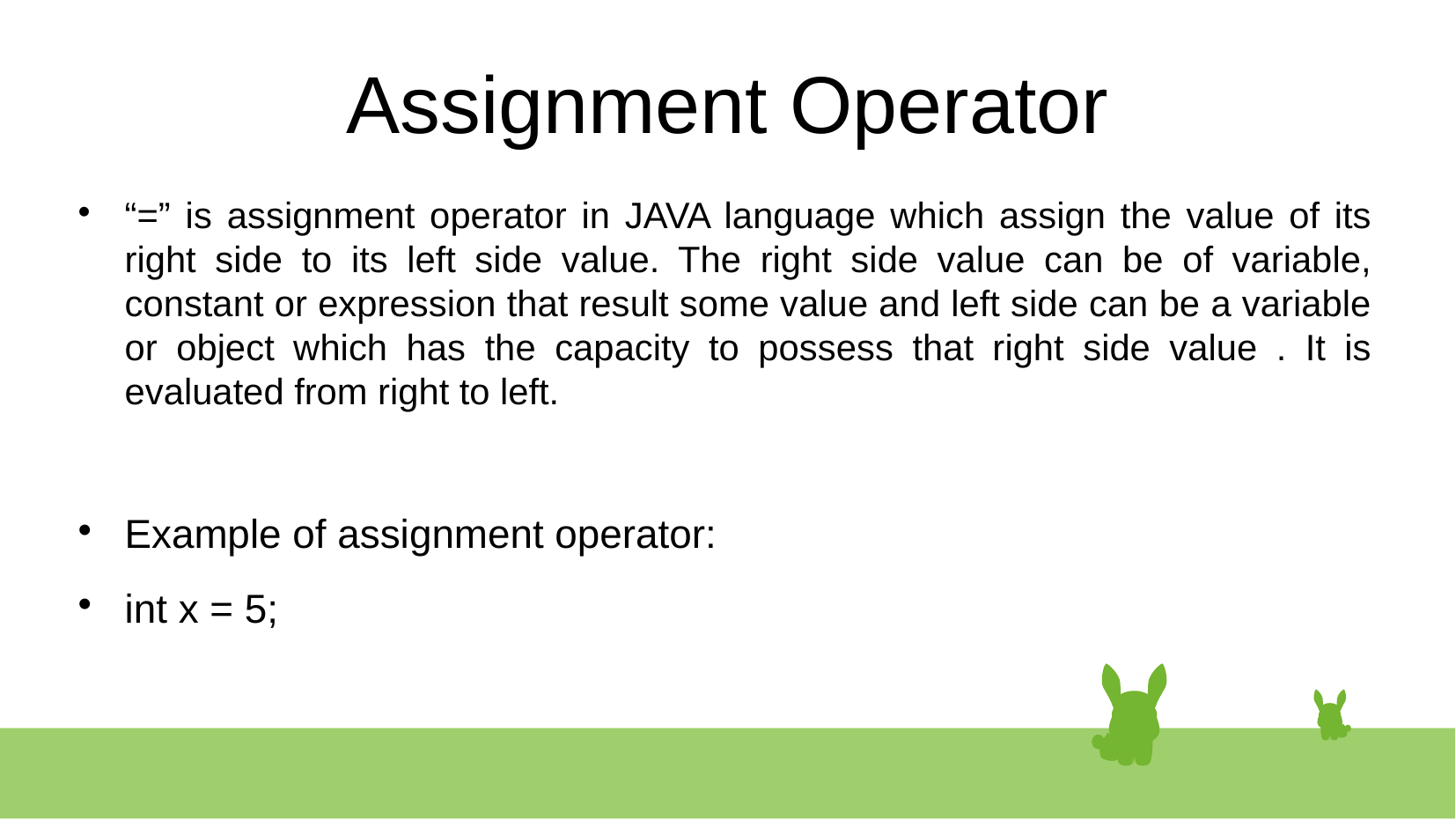

# Assignment Operator
“=” is assignment operator in JAVA language which assign the value of its right side to its left side value. The right side value can be of variable, constant or expression that result some value and left side can be a variable or object which has the capacity to possess that right side value . It is evaluated from right to left.

Example of assignment operator:
int x = 5;